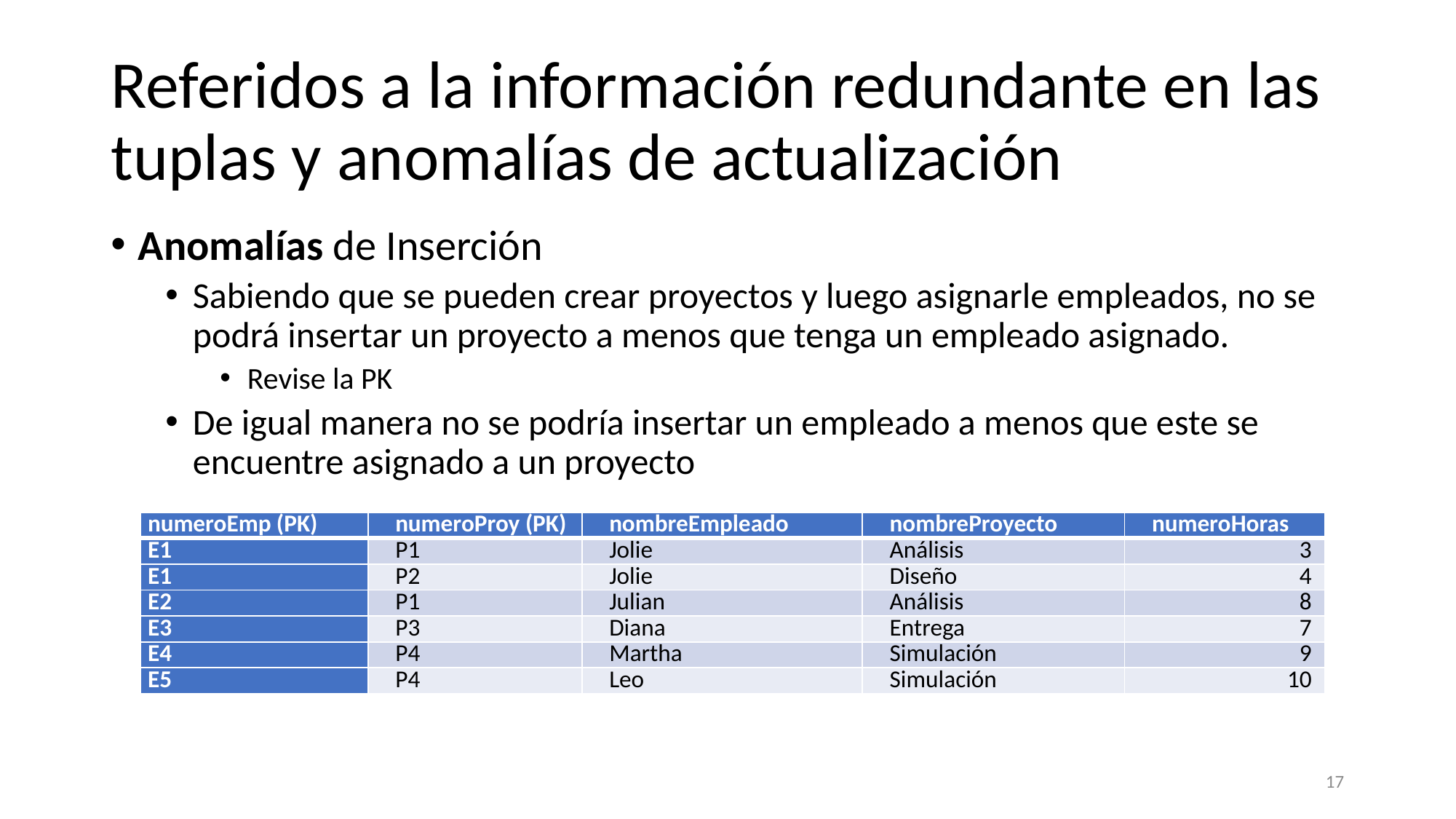

# Referidos a la información redundante en las tuplas y anomalías de actualización
Anomalías de Inserción
Sabiendo que se pueden crear proyectos y luego asignarle empleados, no se podrá insertar un proyecto a menos que tenga un empleado asignado.
Revise la PK
De igual manera no se podría insertar un empleado a menos que este se encuentre asignado a un proyecto
| numeroEmp (PK) | numeroProy (PK) | nombreEmpleado | nombreProyecto | numeroHoras |
| --- | --- | --- | --- | --- |
| E1 | P1 | Jolie | Análisis | 3 |
| E1 | P2 | Jolie | Diseño | 4 |
| E2 | P1 | Julian | Análisis | 8 |
| E3 | P3 | Diana | Entrega | 7 |
| E4 | P4 | Martha | Simulación | 9 |
| E5 | P4 | Leo | Simulación | 10 |
17